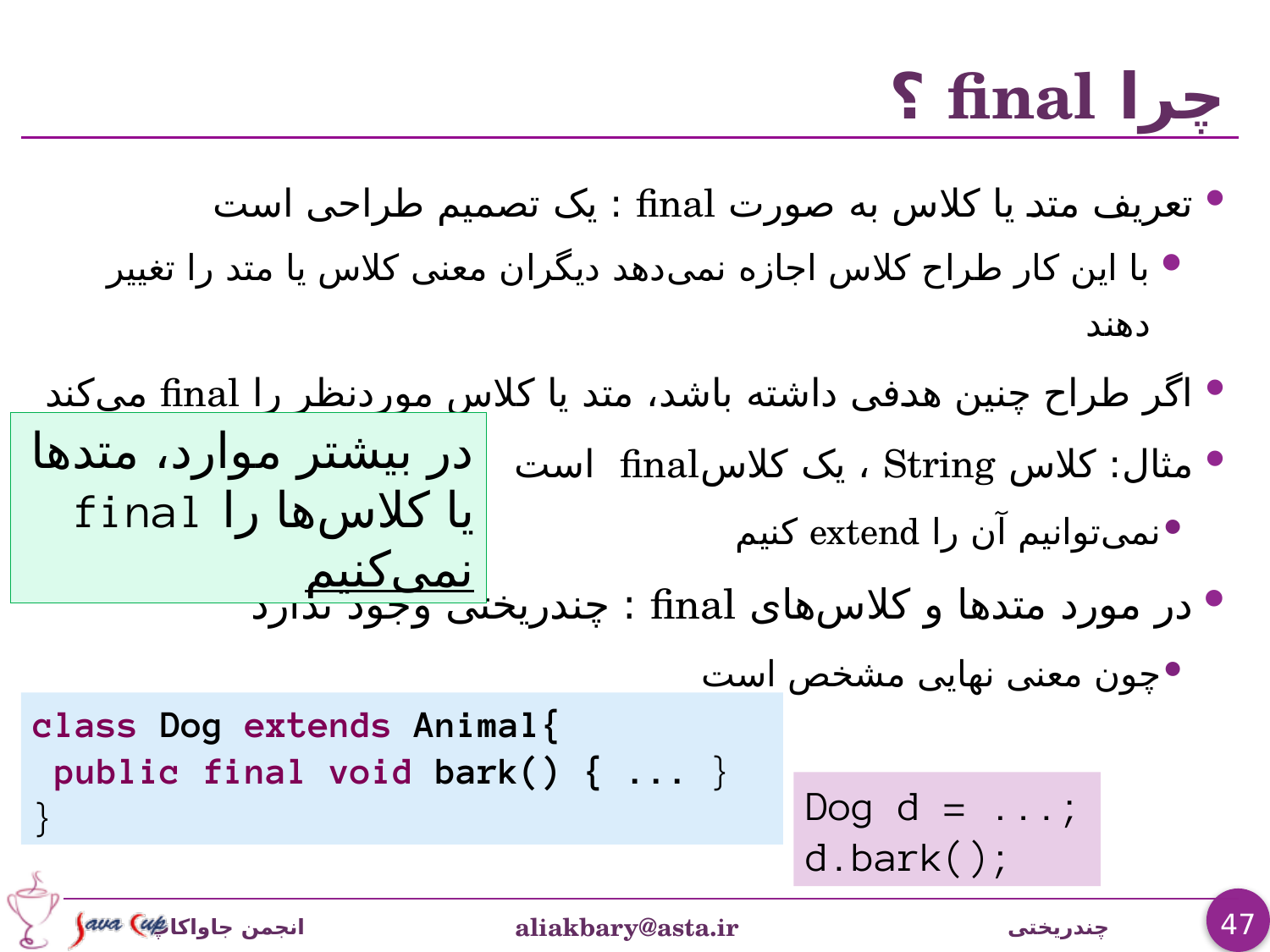

# چرا final ؟
تعریف متد یا کلاس به صورت final : یک تصمیم طراحی است
با این کار طراح کلاس اجازه نمی‌دهد دیگران معنی کلاس یا متد را تغییر دهند
اگر طراح چنین هدفی داشته باشد، متد یا کلاس موردنظر را final می‌کند
مثال: کلاس String ، یک کلاسfinal  است
نمی‌توانیم آن را extend کنیم
در مورد متدها و کلاس‌های final : چندریختی وجود ندارد
چون معنی نهایی مشخص است

در بیشتر موارد، متدها یا کلاس‌ها را final نمی‌کنیم
class Dog extends Animal{
 public final void bark() { ... }
}
Dog d = ...;
d.bark();